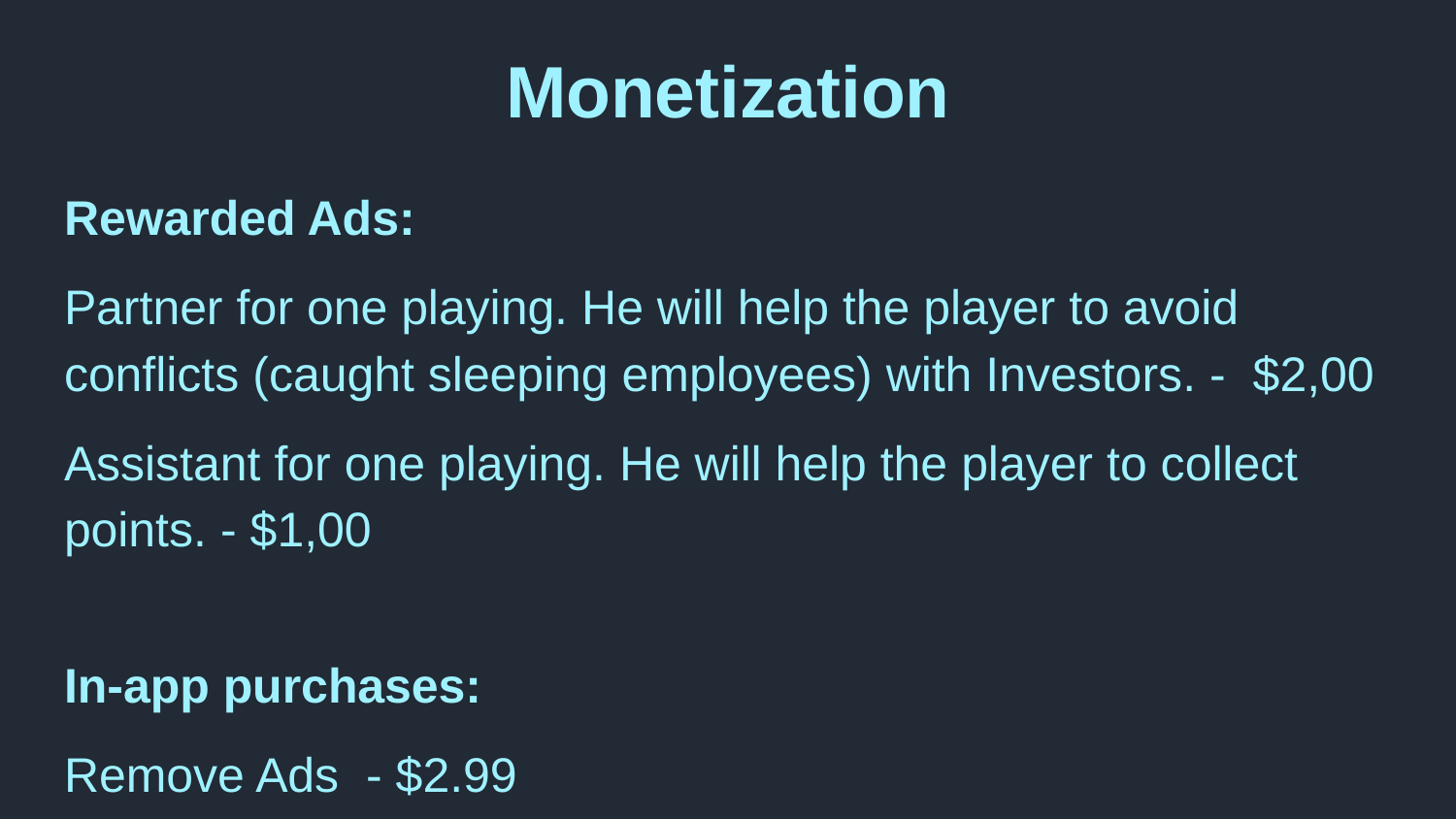

# Monetization
Rewarded Ads:

Partner for one playing. He will help the player to avoid conflicts (caught sleeping employees) with Investors. -  $2,00

Assistant for one playing. He will help the player to collect points. - $1,00

In-app purchases:

Remove Ads  - $2.99